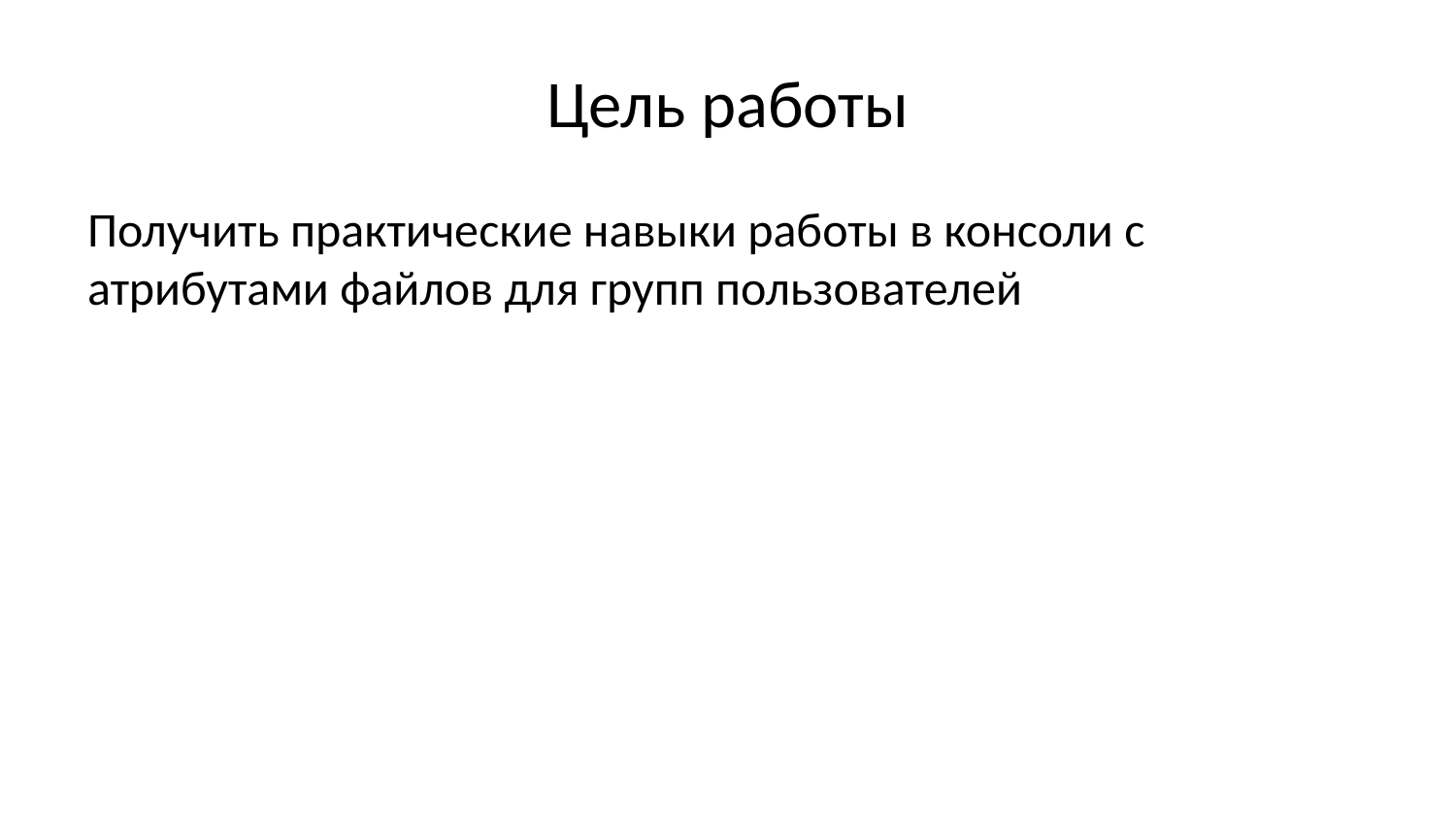

# Цель работы
Получить практические навыки работы в консоли с атрибутами файлов для групп пользователей